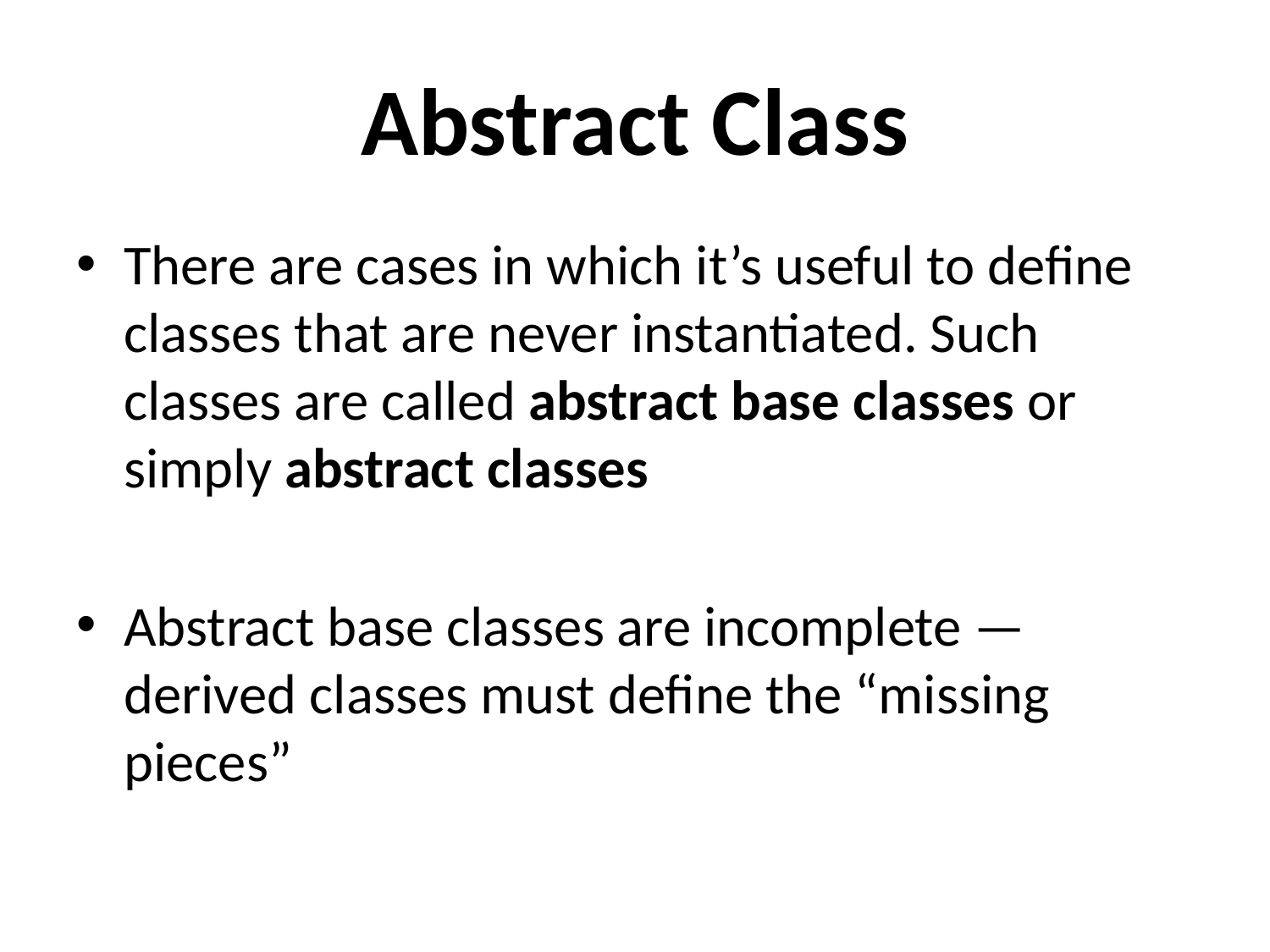

# Abstract Class
There are cases in which it’s useful to define classes that are never instantiated. Such classes are called abstract base classes or  simply abstract classes

Abstract base classes are incomplete — derived classes must define the “missing pieces”